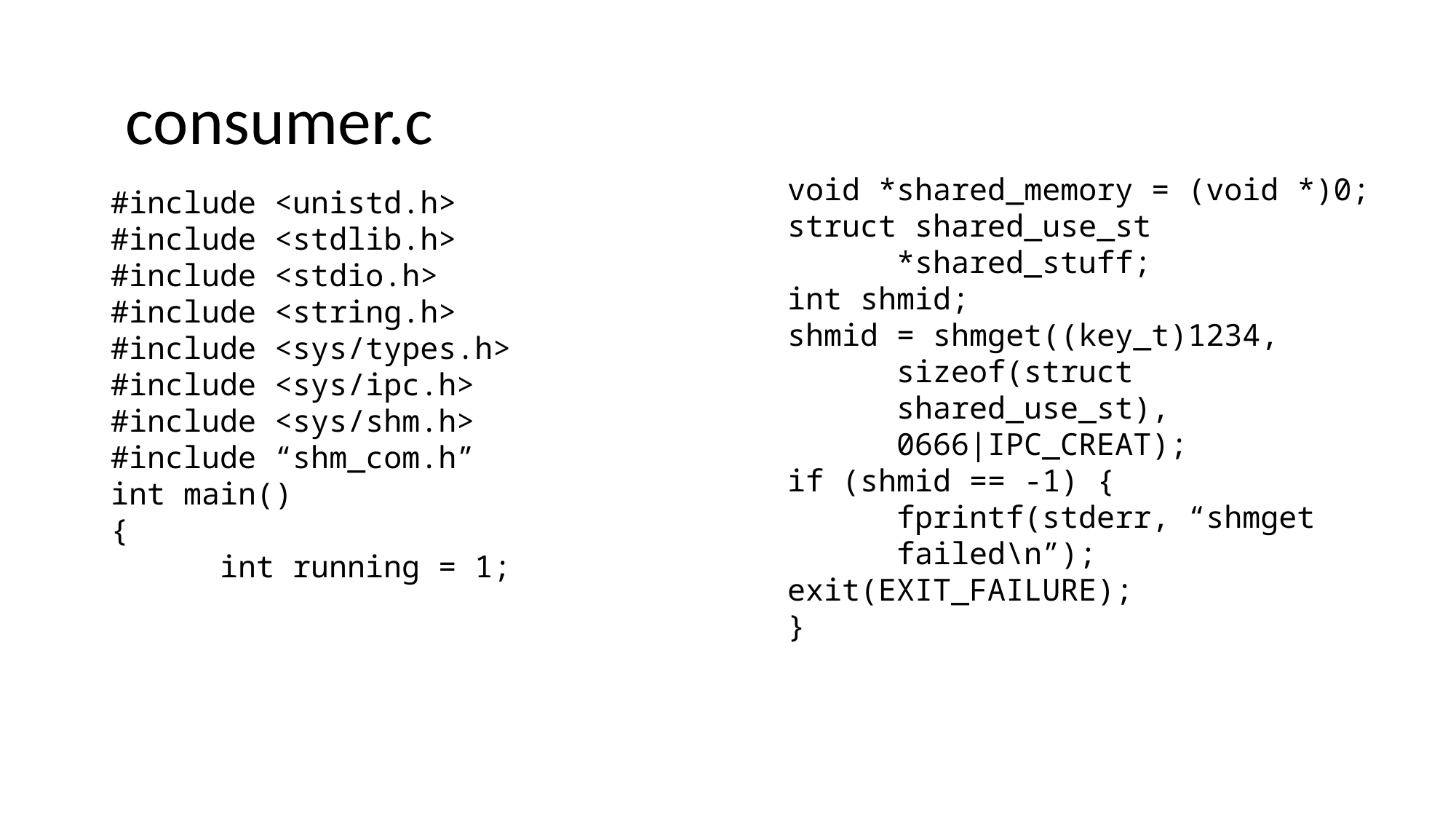

consumer.c
	void *shared_memory = (void *)0;
	struct shared_use_st
		*shared_stuff;
	int shmid;
	shmid = shmget((key_t)1234, 		 	sizeof(struct
		shared_use_st),
		0666|IPC_CREAT);
	if (shmid == -1) {
		fprintf(stderr, “shmget
		failed\n”);
	exit(EXIT_FAILURE);
	}
#include <unistd.h>
#include <stdlib.h>
#include <stdio.h>
#include <string.h>
#include <sys/types.h>
#include <sys/ipc.h>
#include <sys/shm.h>
#include “shm_com.h”
int main()
{
	int running = 1;